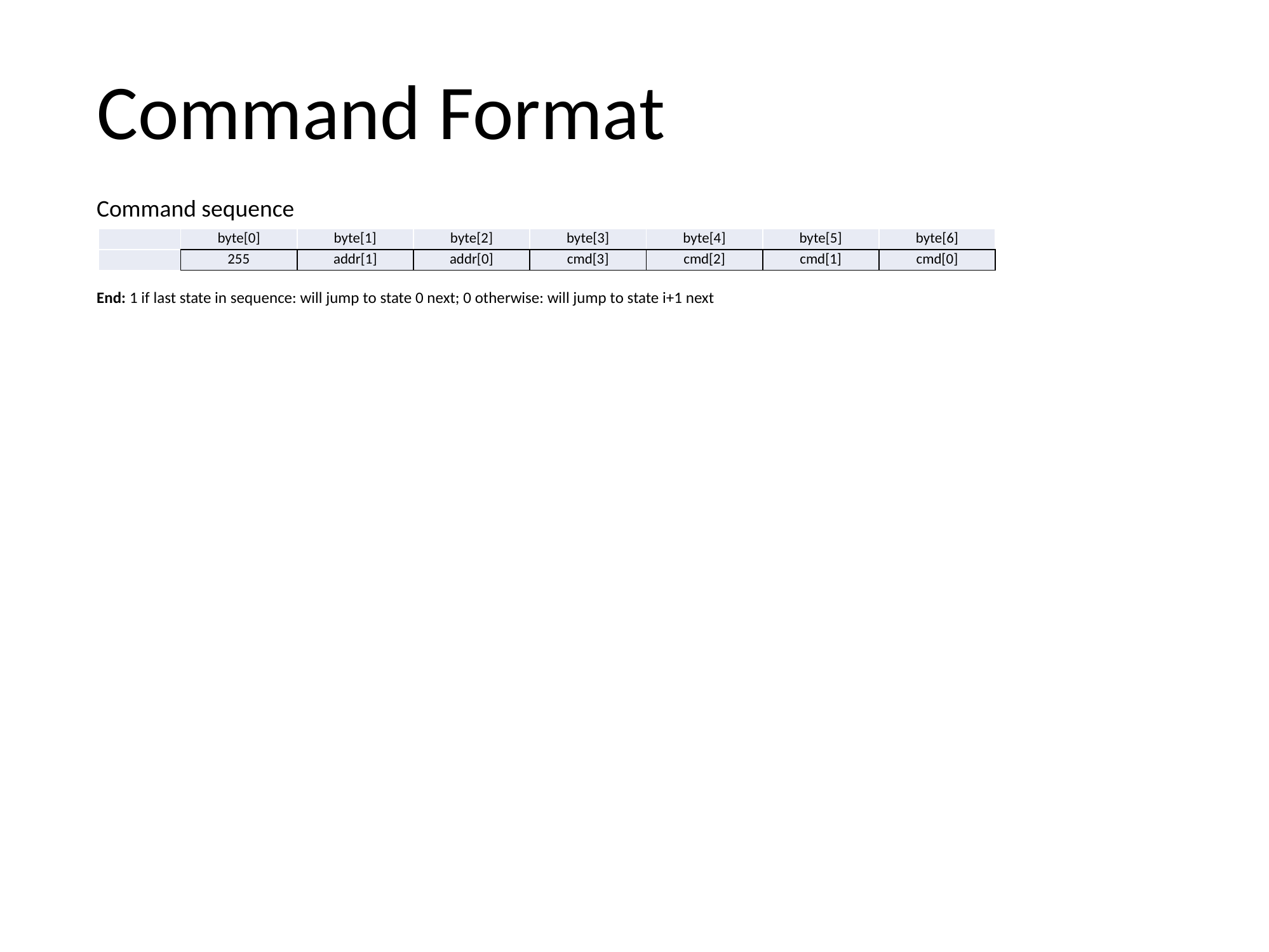

# Command Format
Command sequence
|  | byte[0] | byte[1] | byte[2] | byte[3] | byte[4] | byte[5] | byte[6] |
| --- | --- | --- | --- | --- | --- | --- | --- |
|  | 255 | addr[1] | addr[0] | cmd[3] | cmd[2] | cmd[1] | cmd[0] |
End: 1 if last state in sequence: will jump to state 0 next; 0 otherwise: will jump to state i+1 next